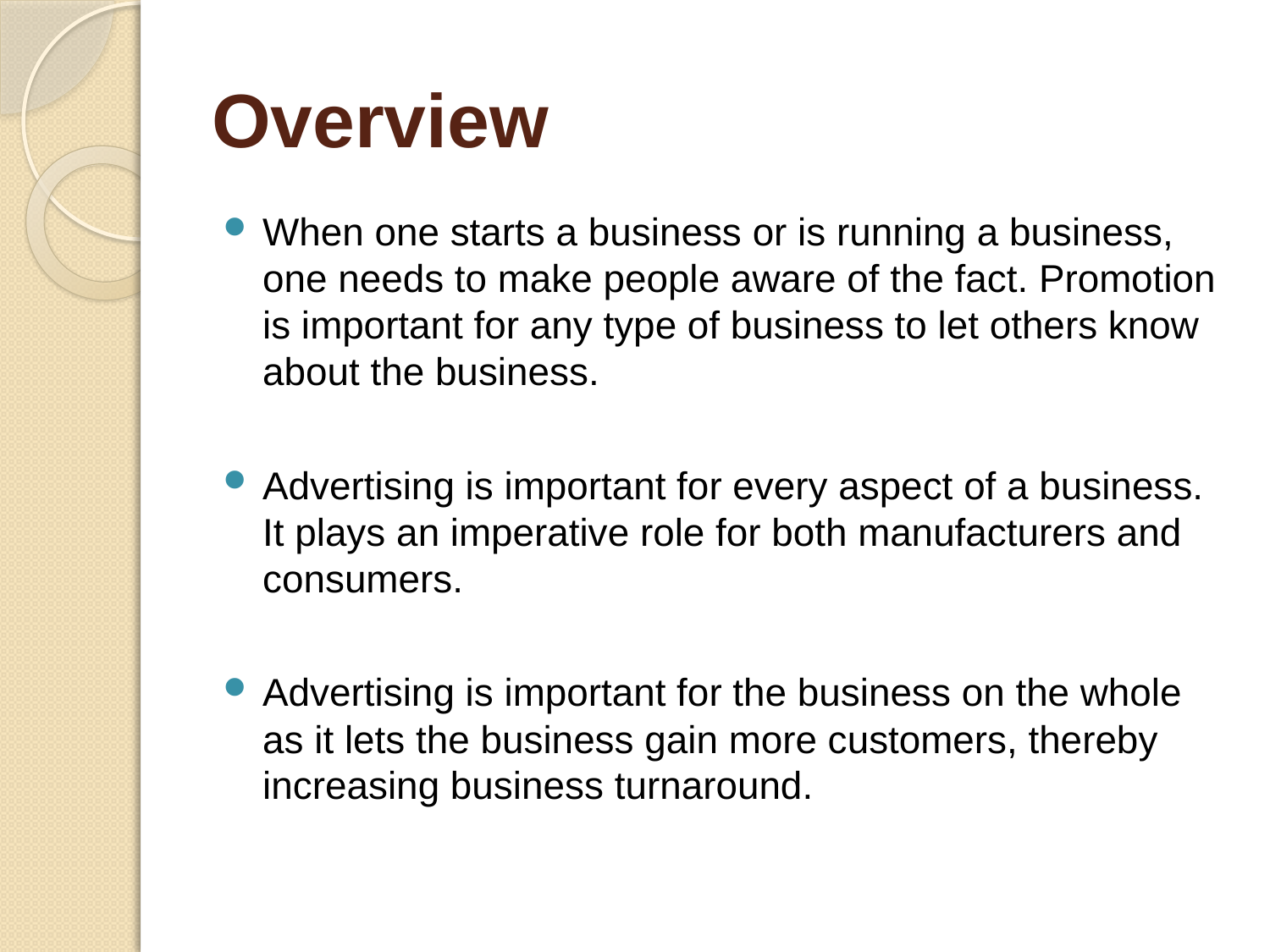

# Overview
When one starts a business or is running a business, one needs to make people aware of the fact. Promotion is important for any type of business to let others know about the business.

Advertising is important for every aspect of a business. It plays an imperative role for both manufacturers and consumers.

Advertising is important for the business on the whole as it lets the business gain more customers, thereby increasing business turnaround.